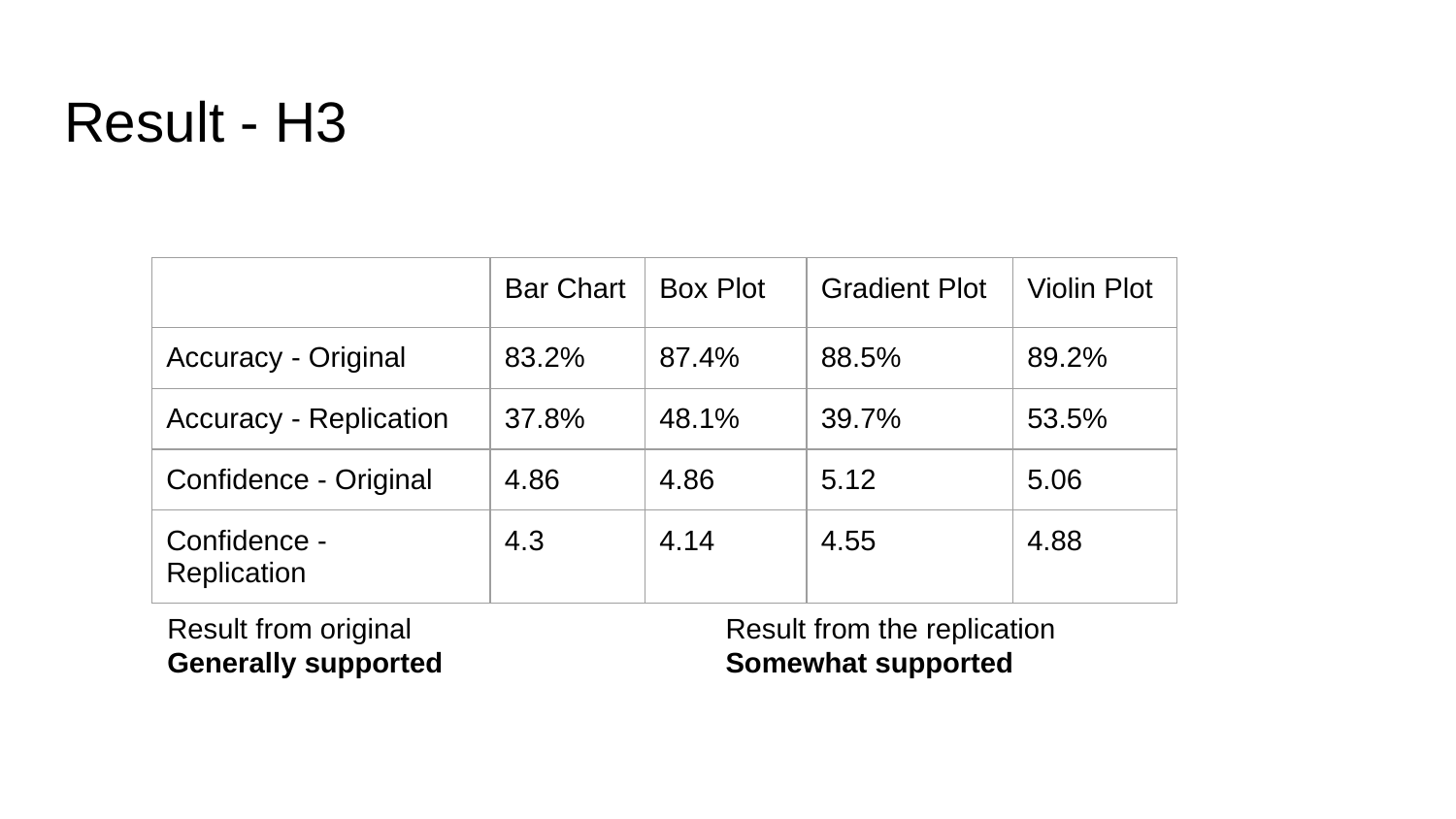

# Result - H3

|  | Bar Chart | Box Plot | Gradient Plot | Violin Plot |
| --- | --- | --- | --- | --- |
| Accuracy - Original | 83.2% | 87.4% | 88.5% | 89.2% |
| Accuracy - Replication | 37.8% | 48.1% | 39.7% | 53.5% |
| Confidence - Original | 4.86 | 4.86 | 5.12 | 5.06 |
| Confidence - Replication | 4.3 | 4.14 | 4.55 | 4.88 |
Result from original
Generally supported
Result from the replication
Somewhat supported